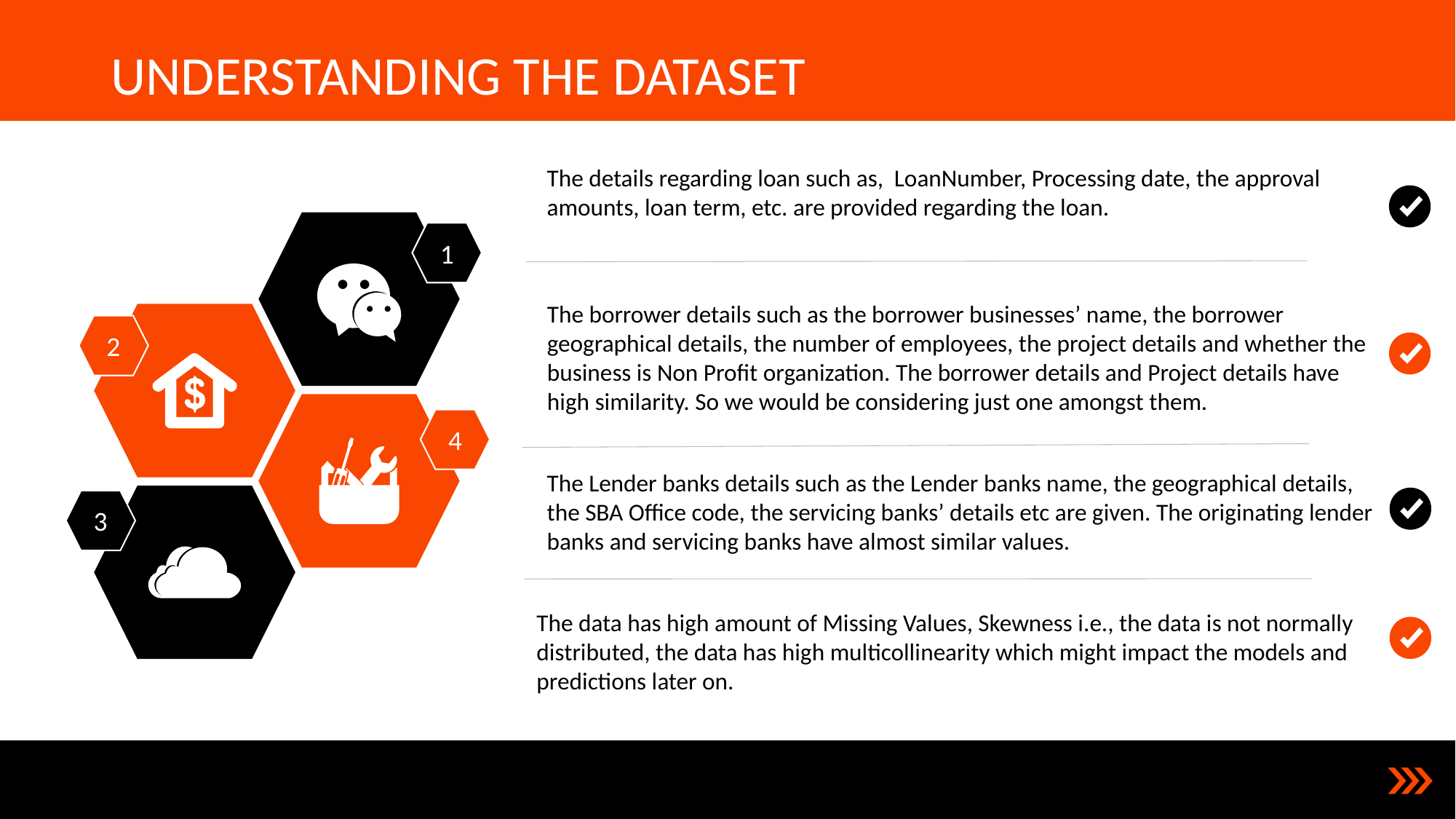

# UNDERSTANDING THE DATASET
The details regarding loan such as,  LoanNumber, Processing date, the approval amounts, loan term, etc. are provided regarding the loan.

1

4

2

3
The borrower details such as the borrower businesses’ name, the borrower geographical details, the number of employees, the project details and whether the business is Non Profit organization. The borrower details and Project details have high similarity. So we would be considering just one amongst them.

The Lender banks details such as the Lender banks name, the geographical details, the SBA Office code, the servicing banks’ details etc are given. The originating lender banks and servicing banks have almost similar values.

The data has high amount of Missing Values, Skewness i.e., the data is not normally distributed, the data has high multicollinearity which might impact the models and predictions later on.